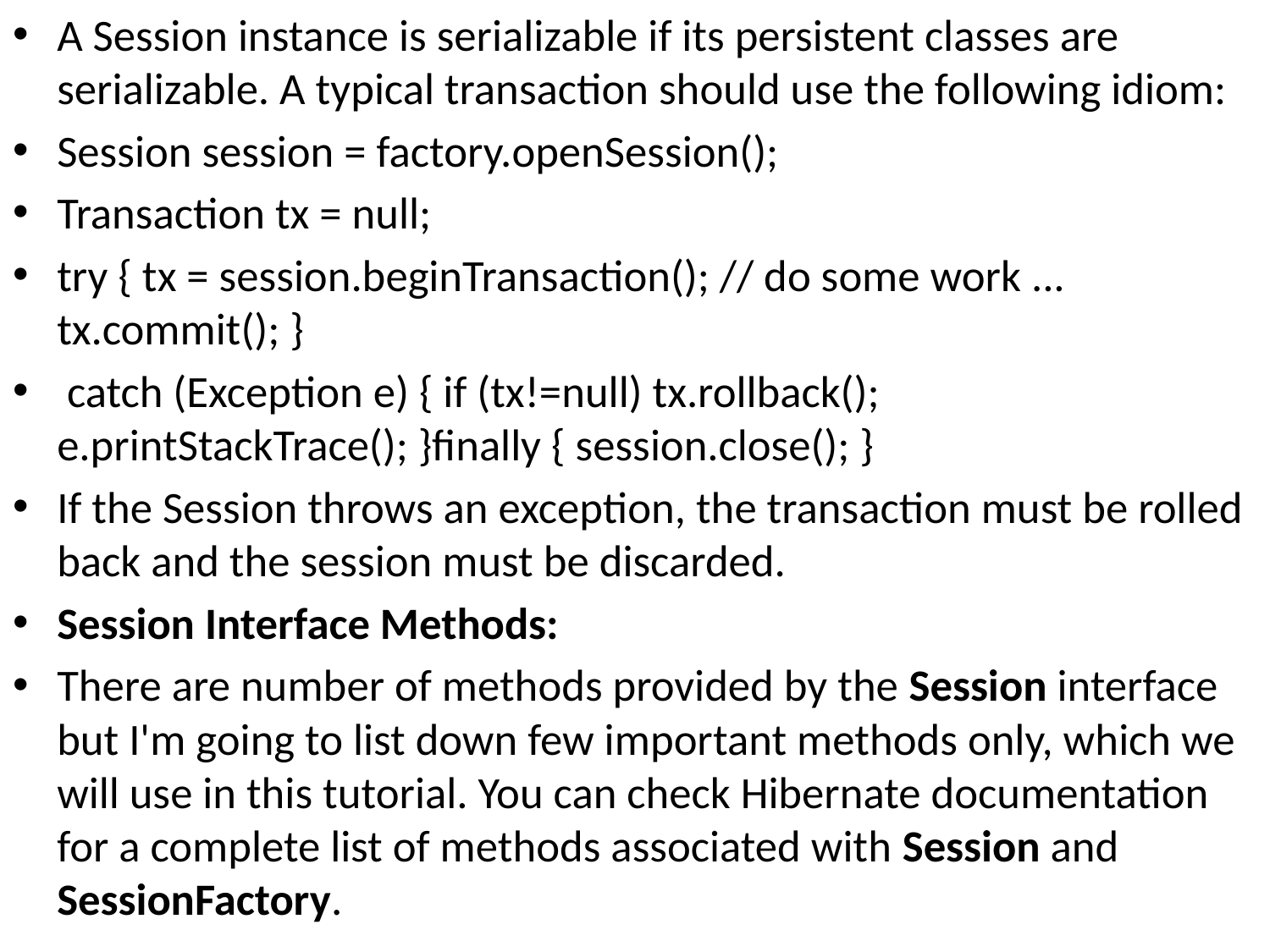

A Session instance is serializable if its persistent classes are serializable. A typical transaction should use the following idiom:
Session session = factory.openSession();
Transaction tx = null;
try { tx = session.beginTransaction(); // do some work ... tx.commit(); }
 catch (Exception e) { if (tx!=null) tx.rollback(); e.printStackTrace(); }finally { session.close(); }
If the Session throws an exception, the transaction must be rolled back and the session must be discarded.
Session Interface Methods:
There are number of methods provided by the Session interface but I'm going to list down few important methods only, which we will use in this tutorial. You can check Hibernate documentation for a complete list of methods associated with Session and SessionFactory.